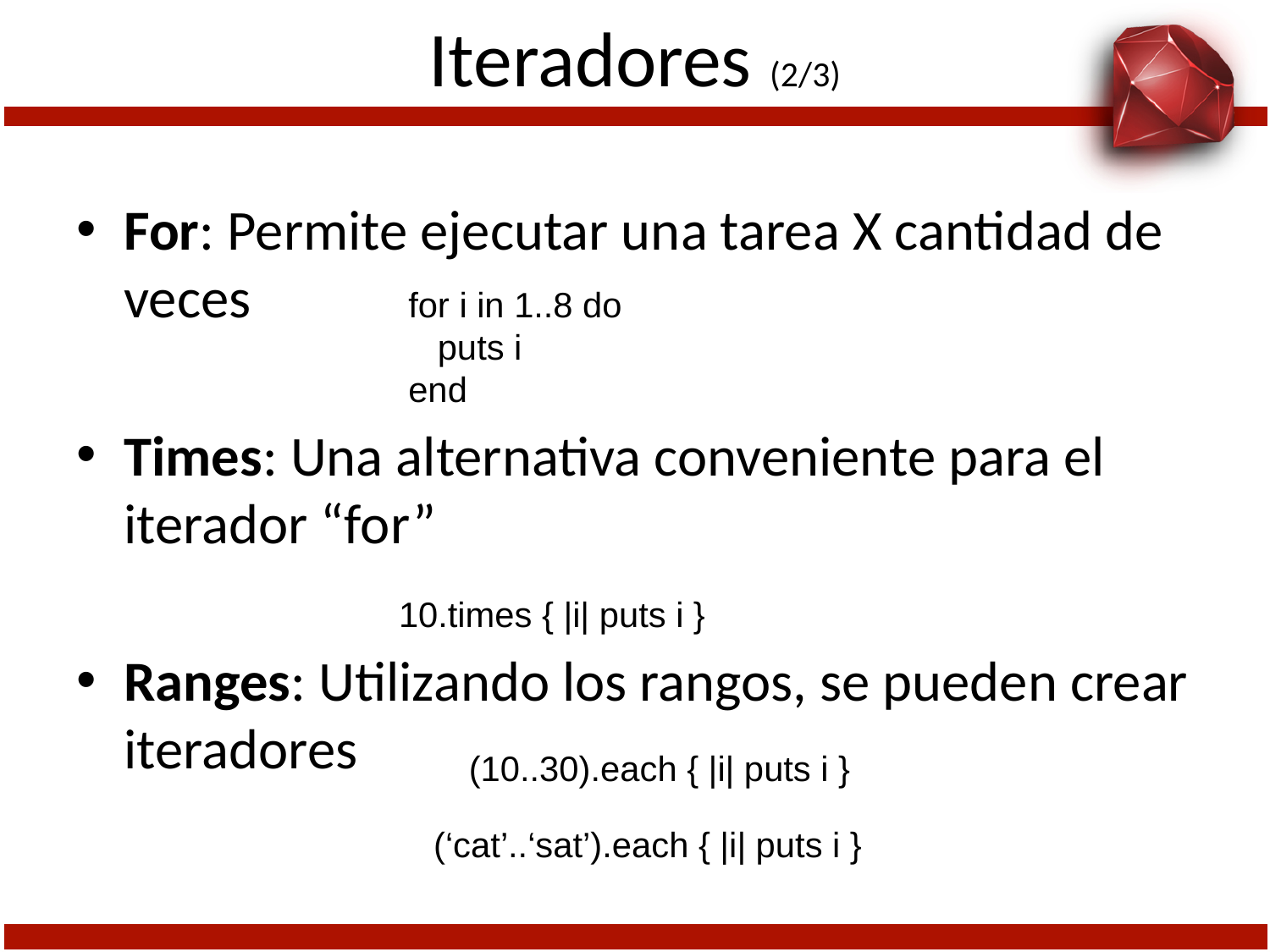

# Iteradores (2/3)
For: Permite ejecutar una tarea X cantidad de veces

Times: Una alternativa conveniente para el iterador “for”

Ranges: Utilizando los rangos, se pueden crear iteradores
for i in 1..8 do
   puts i
end

10.times { |i| puts i }
(10..30).each { |i| puts i }
(‘cat’..‘sat’).each { |i| puts i }